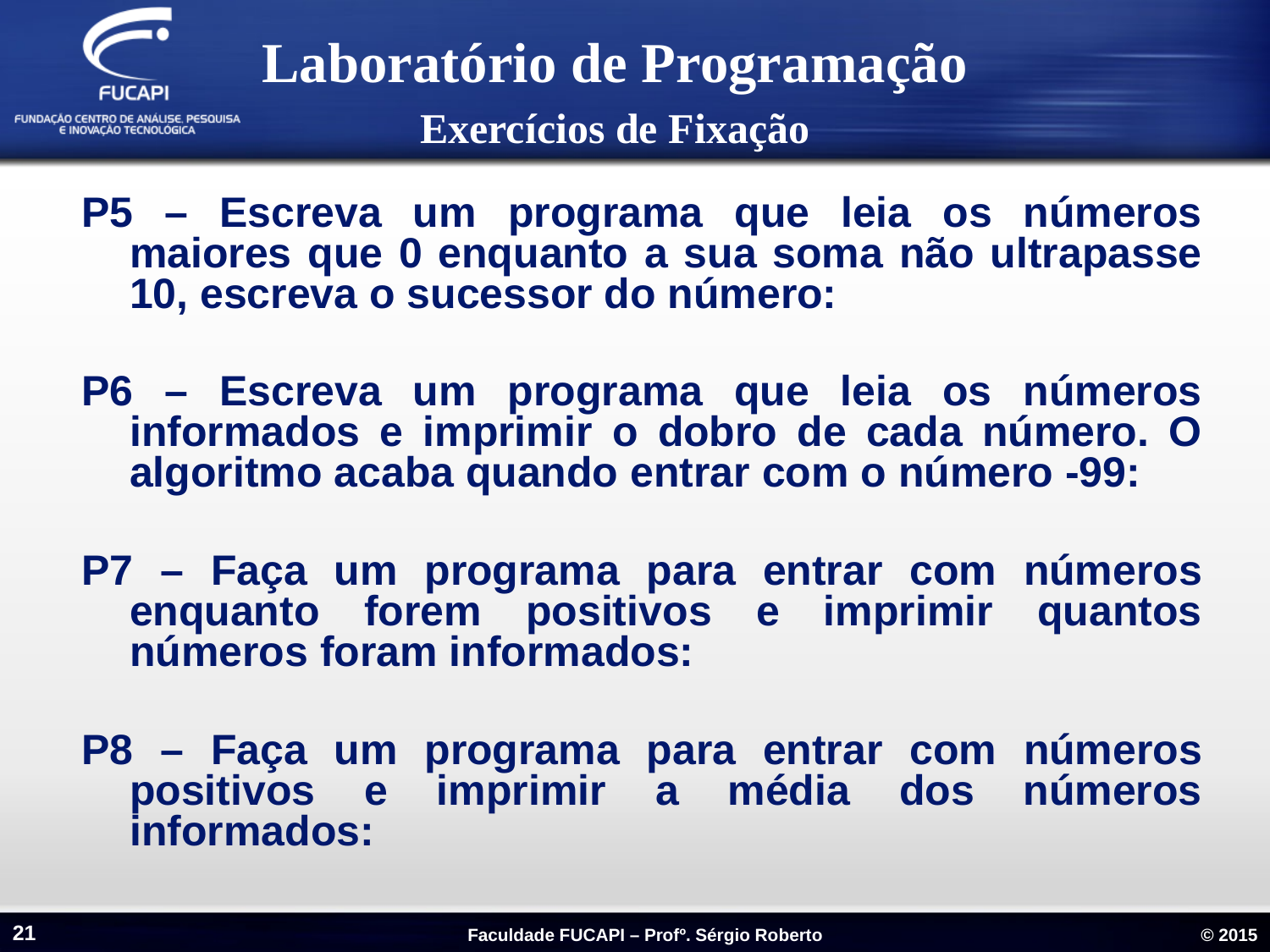

Laboratório de Programação
Exercícios de Fixação
P5 – Escreva um programa que leia os números maiores que 0 enquanto a sua soma não ultrapasse 10, escreva o sucessor do número:

P6 – Escreva um programa que leia os números informados e imprimir o dobro de cada número. O algoritmo acaba quando entrar com o número -99:

P7 – Faça um programa para entrar com números enquanto forem positivos e imprimir quantos números foram informados:

P8 – Faça um programa para entrar com números positivos e imprimir a média dos números informados: